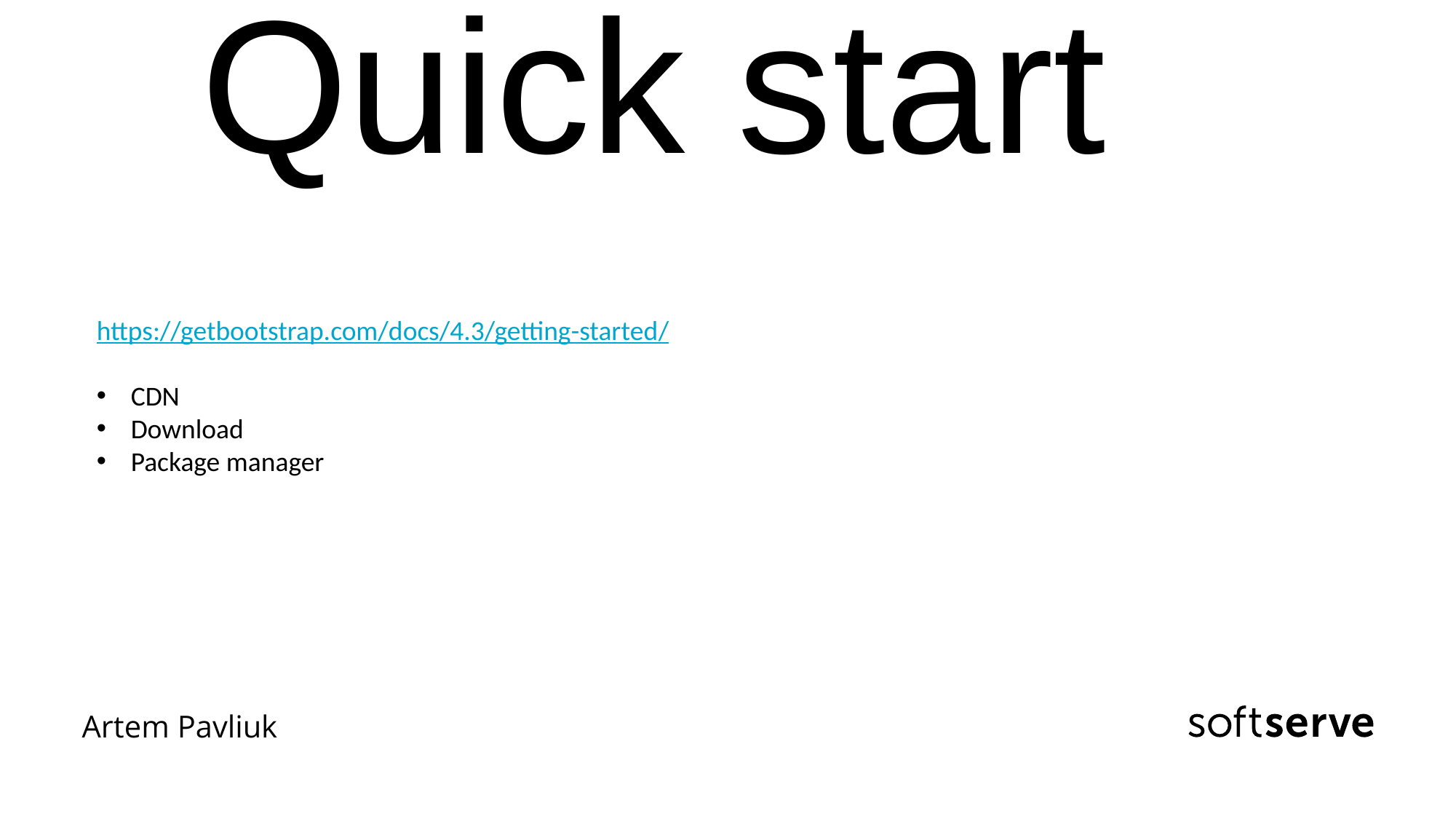

# Quick start
https://getbootstrap.com/docs/4.3/getting-started/

CDN
Download
Package manager
Artem Pavliuk